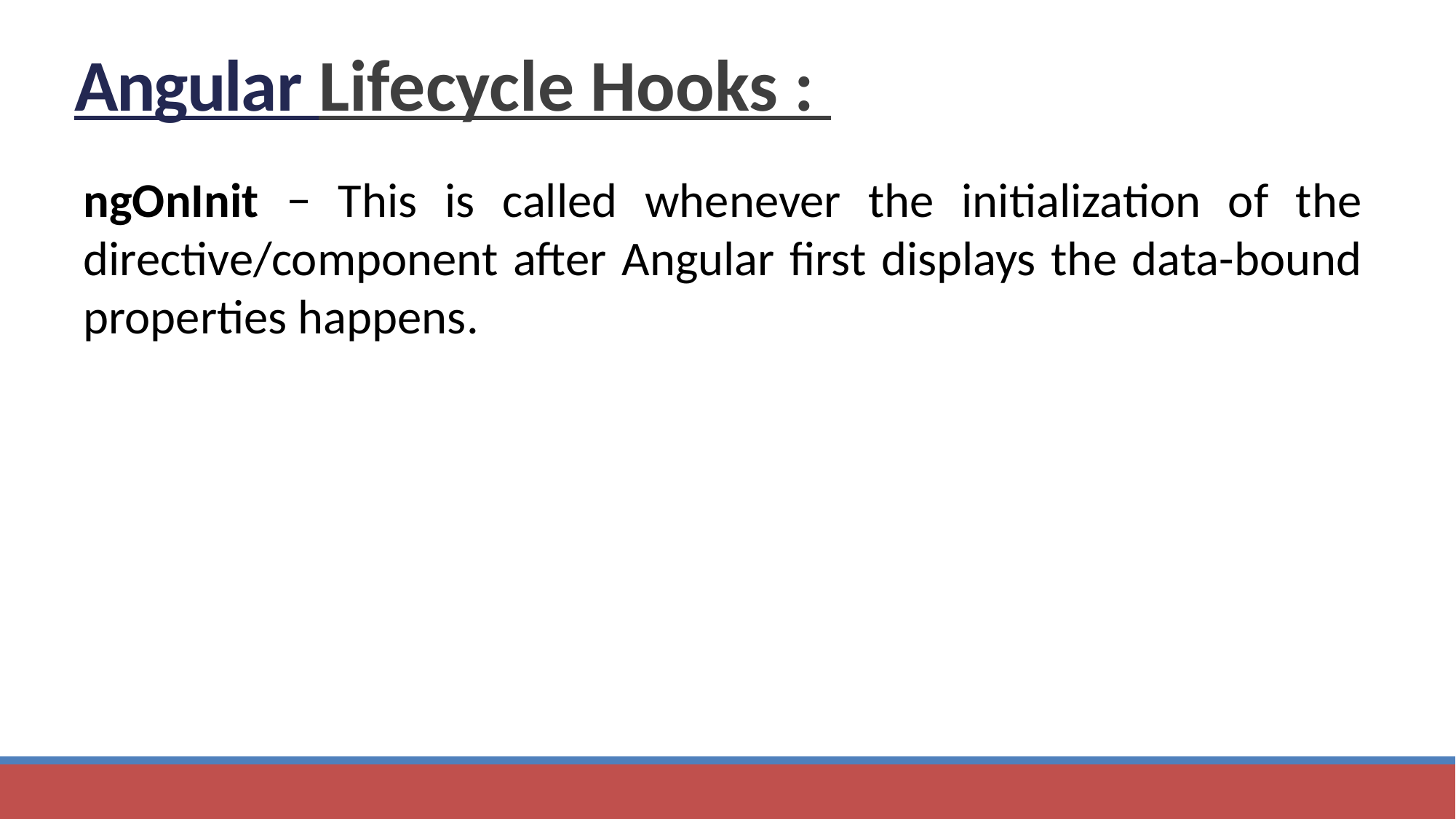

55
Angular
# Angular Lifecycle Hooks :
ngOnInit − This is called whenever the initialization of the directive/component after Angular first displays the data-bound properties happens.